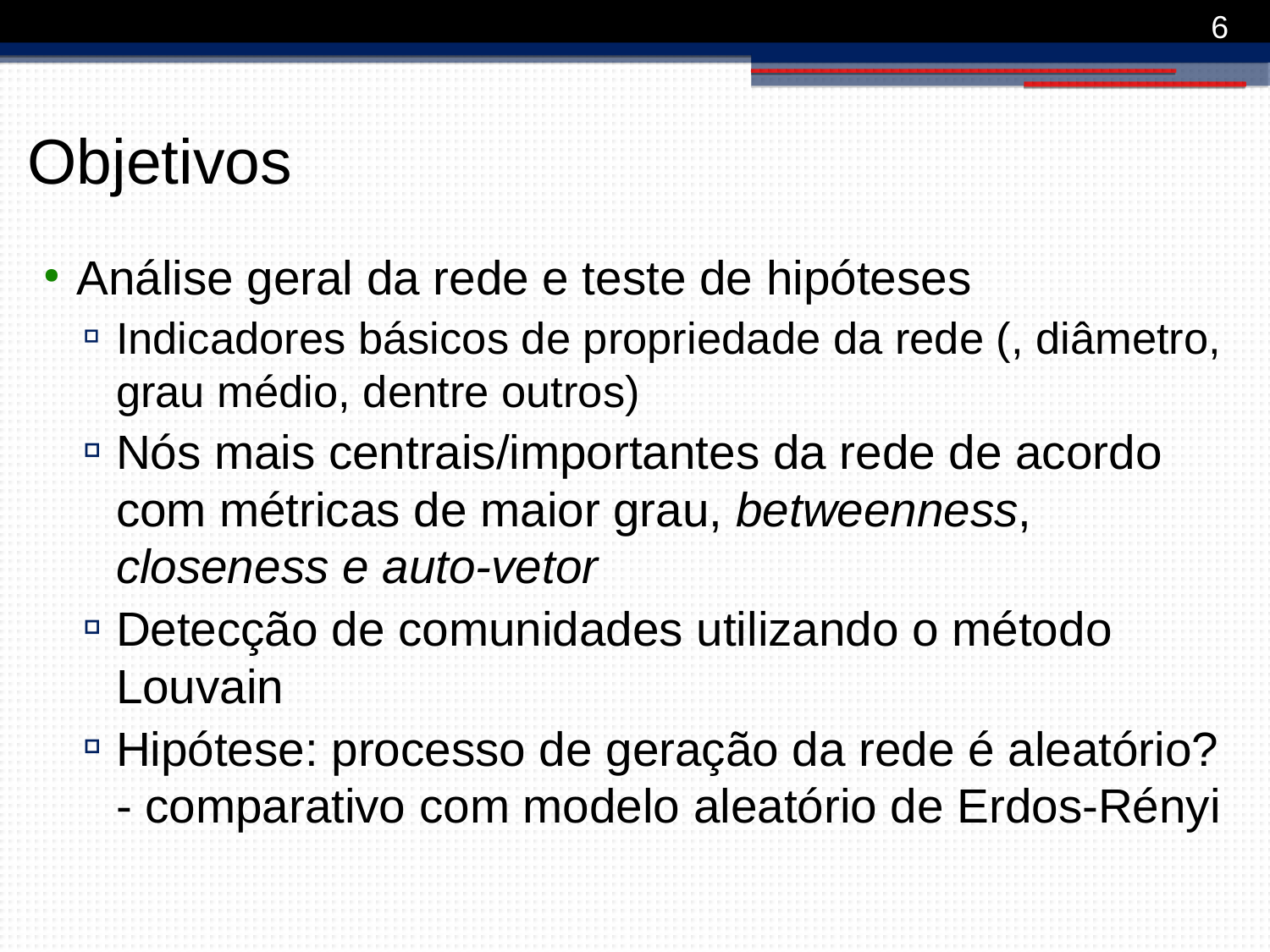

6
Objetivos

Análise geral da rede e teste de hipóteses
Indicadores básicos de propriedade da rede (, diâmetro, grau médio, dentre outros)
Nós mais centrais/importantes da rede de acordo com métricas de maior grau, betweenness, closeness e auto-vetor
Detecção de comunidades utilizando o método Louvain
Hipótese: processo de geração da rede é aleatório? - comparativo com modelo aleatório de Erdos-Rényi